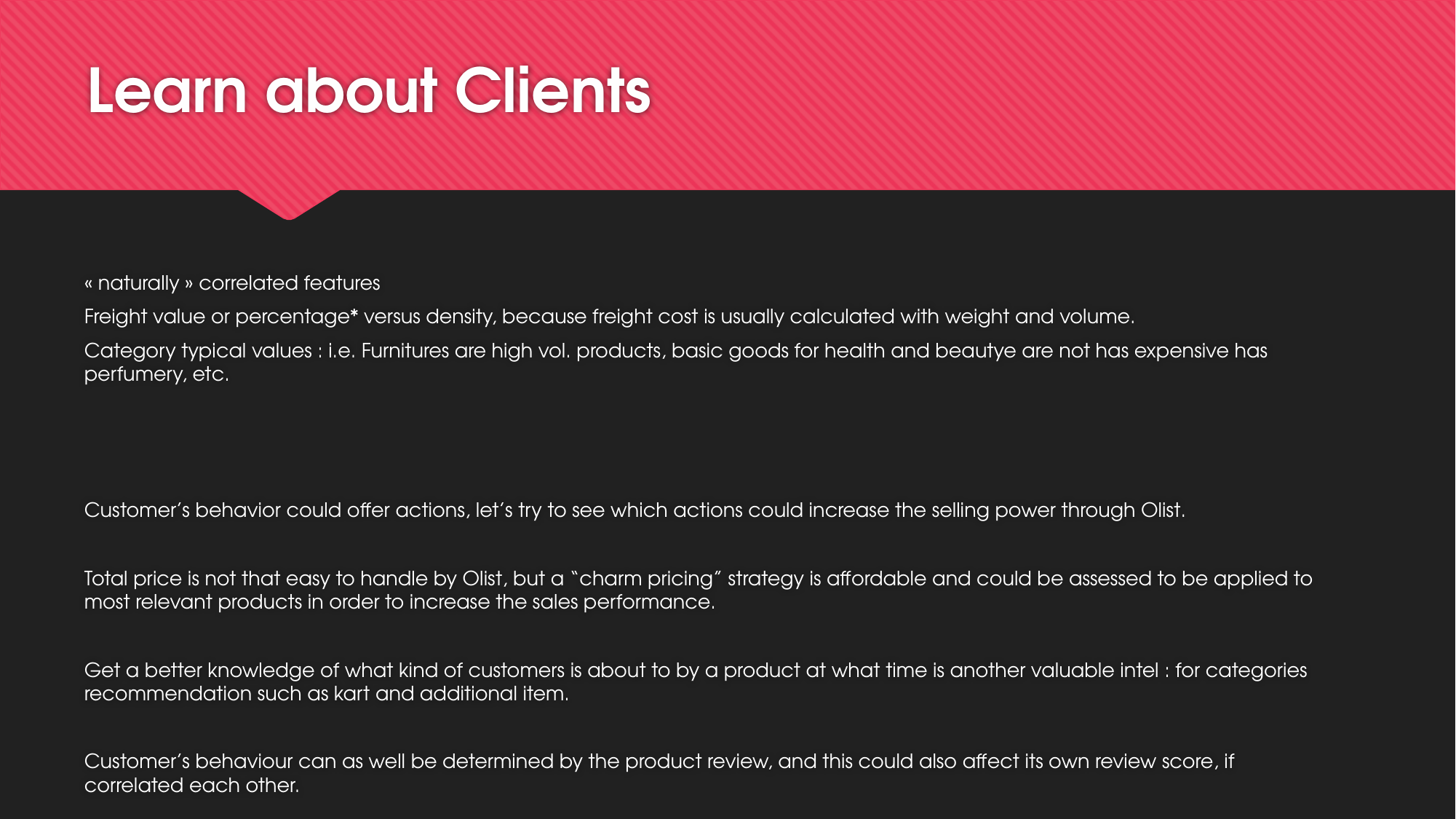

# Learn about Clients
« naturally » correlated features
Freight value or percentage* versus density, because freight cost is usually calculated with weight and volume.
Category typical values : i.e. Furnitures are high vol. products, basic goods for health and beautye are not has expensive has perfumery, etc.

Customer’s behavior could offer actions, let’s try to see which actions could increase the selling power through Olist.

Total price is not that easy to handle by Olist, but a “charm pricing” strategy is affordable and could be assessed to be applied to most relevant products in order to increase the sales performance.

Get a better knowledge of what kind of customers is about to by a product at what time is another valuable intel : for categories recommendation such as kart and additional item.

Customer’s behaviour can as well be determined by the product review, and this could also affect its own review score, if correlated each other.